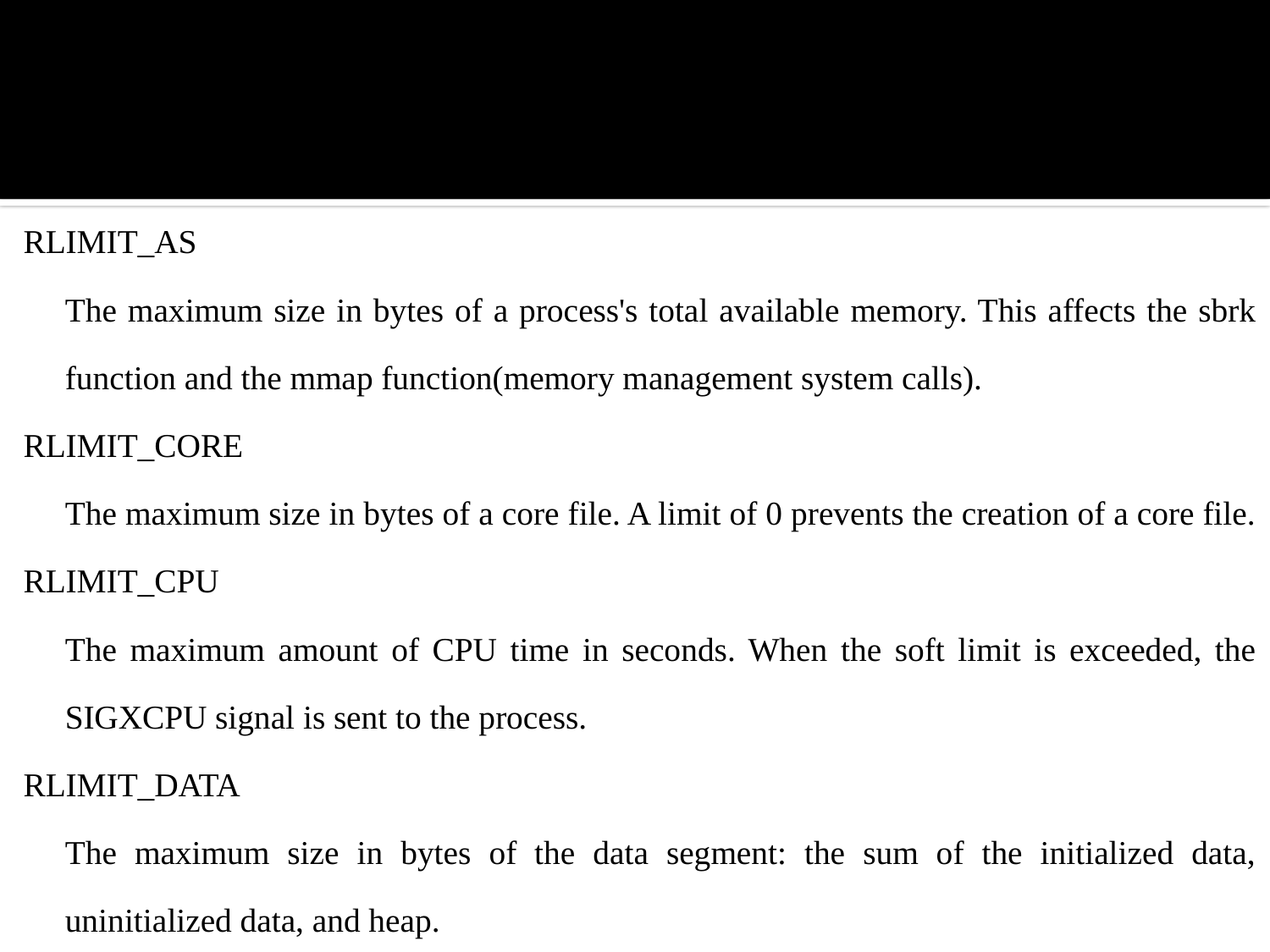

#
RLIMIT_AS
	The maximum size in bytes of a process's total available memory. This affects the sbrk function and the mmap function(memory management system calls).
RLIMIT_CORE
	The maximum size in bytes of a core file. A limit of 0 prevents the creation of a core file.
RLIMIT_CPU
	The maximum amount of CPU time in seconds. When the soft limit is exceeded, the SIGXCPU signal is sent to the process.
RLIMIT_DATA
	The maximum size in bytes of the data segment: the sum of the initialized data, uninitialized data, and heap.